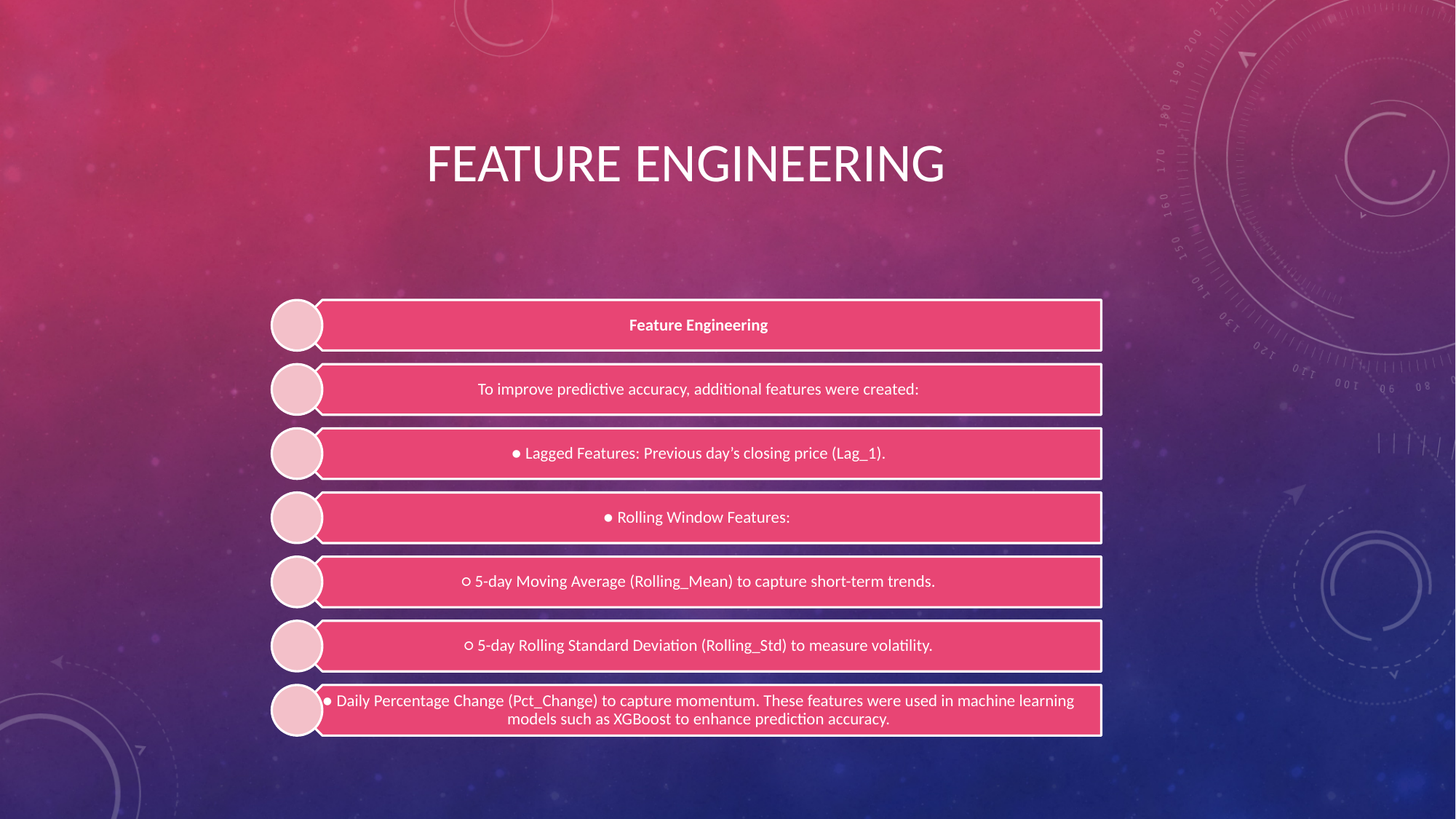

# Feature Engineering
Feature Engineering
To improve predictive accuracy, additional features were created:
● Lagged Features: Previous day’s closing price (Lag_1).
● Rolling Window Features:
○ 5-day Moving Average (Rolling_Mean) to capture short-term trends.
○ 5-day Rolling Standard Deviation (Rolling_Std) to measure volatility.
● Daily Percentage Change (Pct_Change) to capture momentum. These features were used in machine learning models such as XGBoost to enhance prediction accuracy.